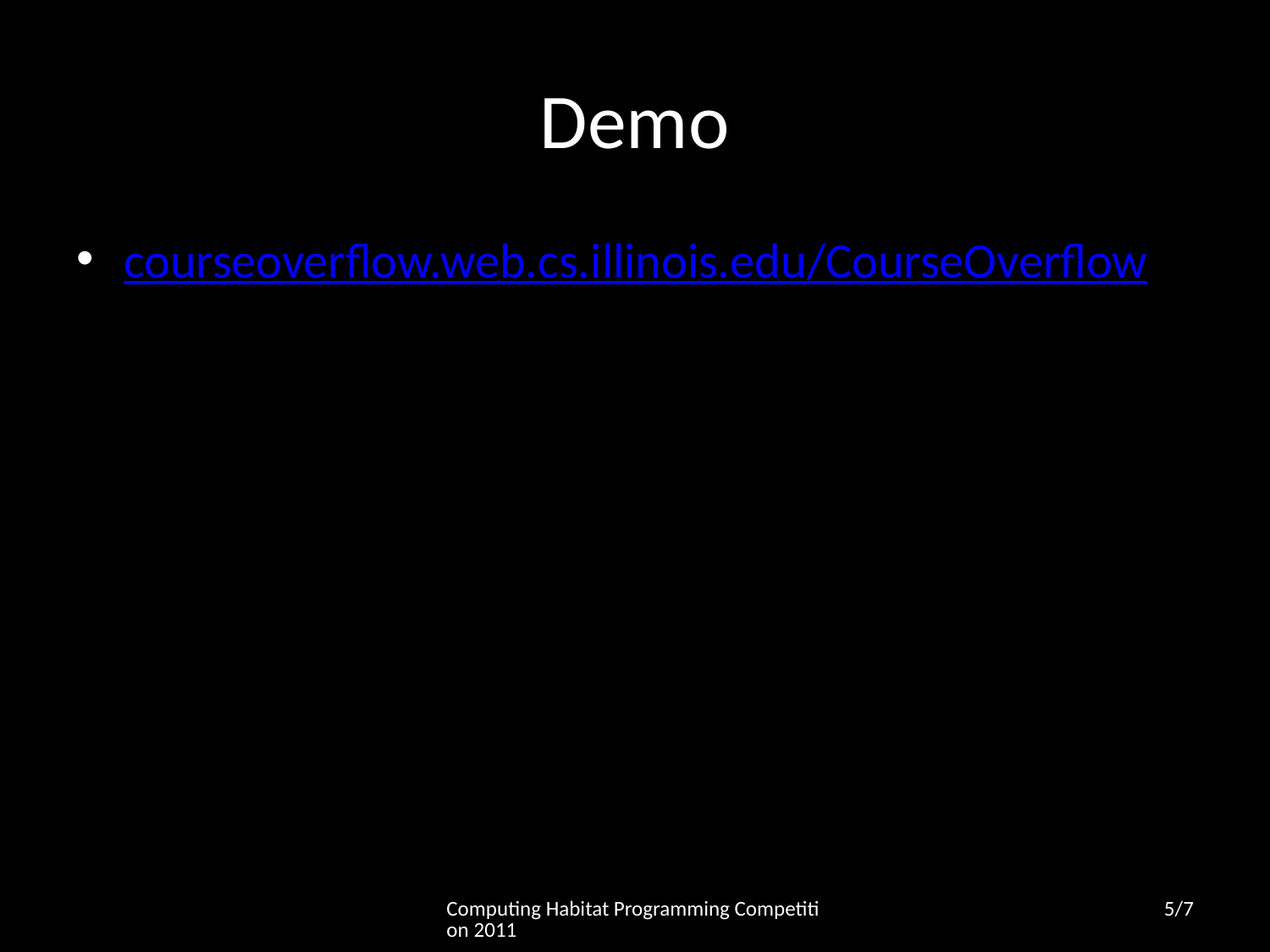

# Demo
courseoverflow.web.cs.illinois.edu/CourseOverflow
Computing Habitat Programming Competition 2011
5/7